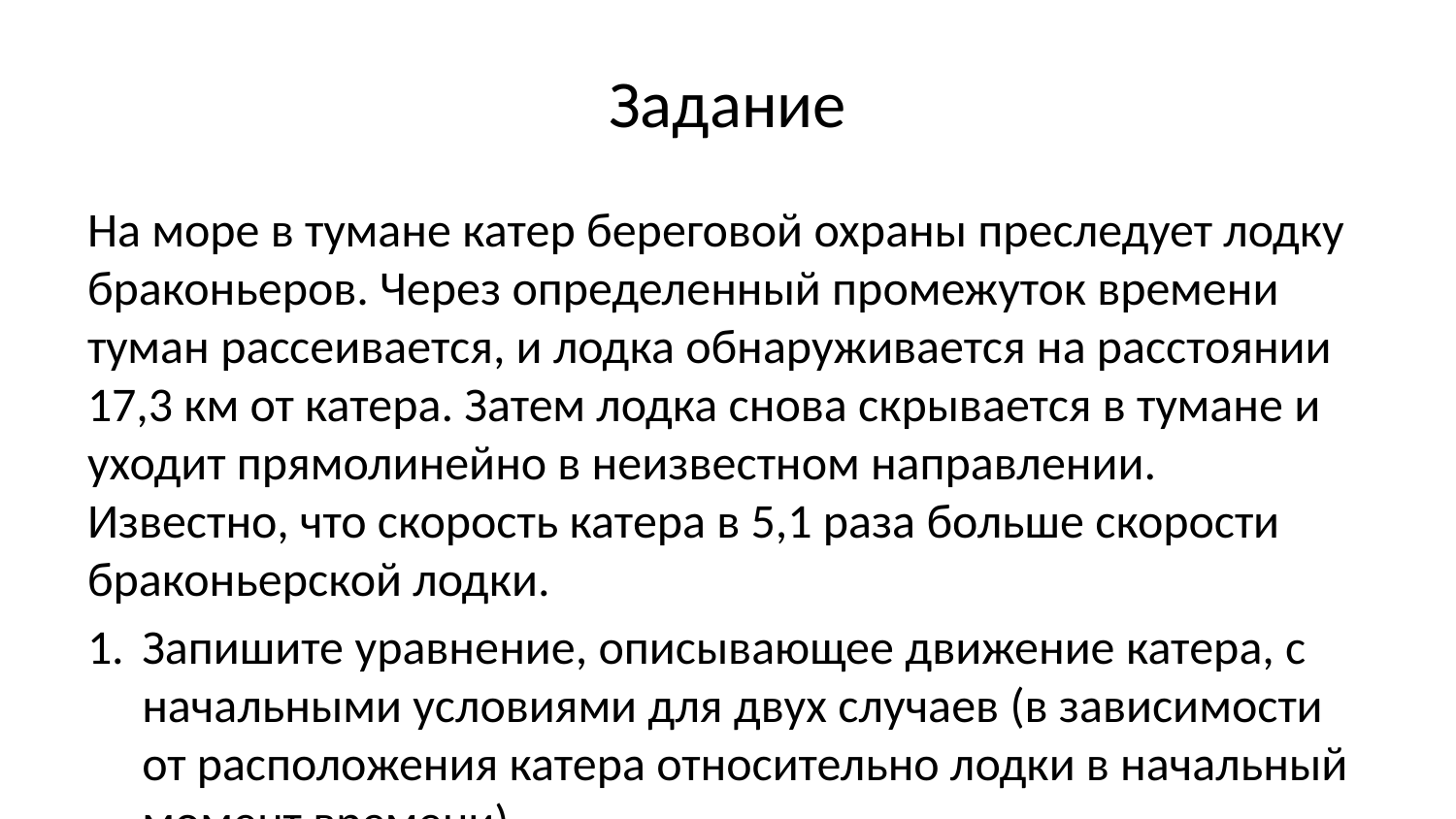

# Задание
На море в тумане катер береговой охраны преследует лодку браконьеров. Через определенный промежуток времени туман рассеивается, и лодка обнаруживается на расстоянии 17,3 км от катера. Затем лодка снова скрывается в тумане и уходит прямолинейно в неизвестном направлении. Известно, что скорость катера в 5,1 раза больше скорости браконьерской лодки.
Запишите уравнение, описывающее движение катера, с начальными условиями для двух случаев (в зависимости от расположения катера относительно лодки в начальный момент времени).
Постройте траекторию движения катера и лодки для двух случаев.
Найдите точку пересечения траектории катера и лодки